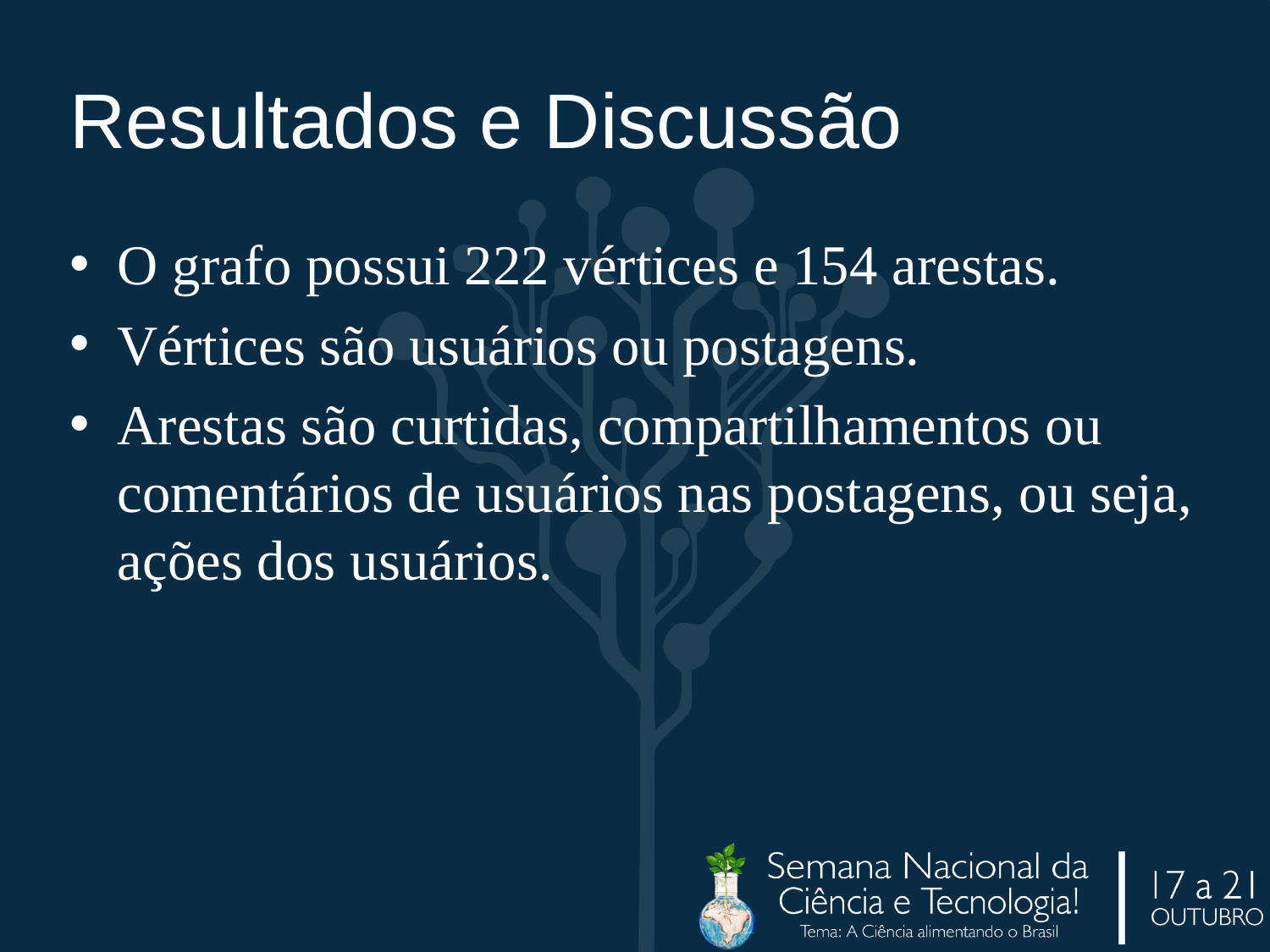

# Resultados e Discussão
O grafo possui 222 vértices e 154 arestas.
Vértices são usuários ou postagens.
Arestas são curtidas, compartilhamentos ou comentários de usuários nas postagens, ou seja, ações dos usuários.